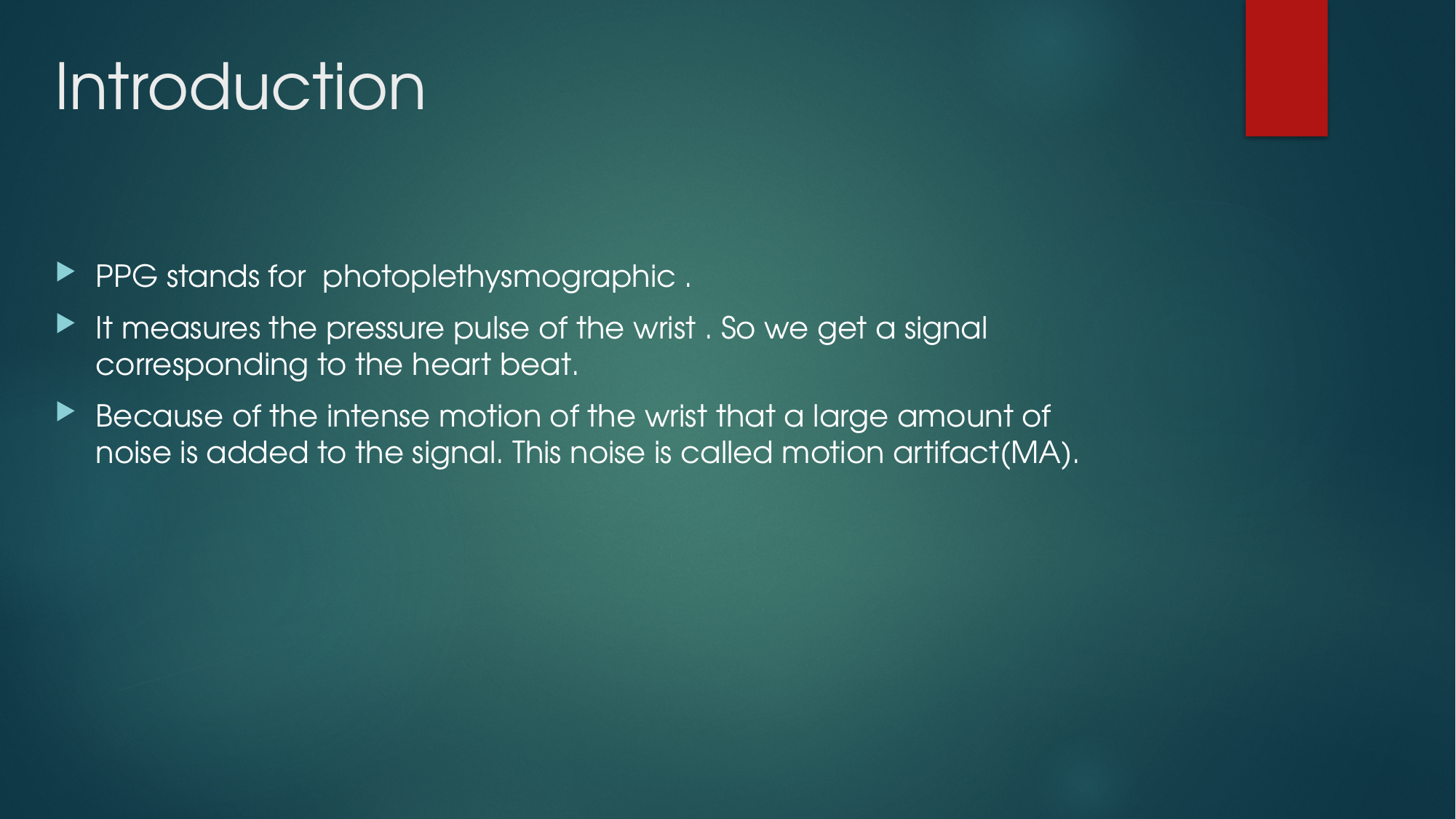

# Introduction
PPG stands for  photoplethysmographic .
It measures the pressure pulse of the wrist . So we get a signal corresponding to the heart beat.
Because of the intense motion of the wrist that a large amount of noise is added to the signal. This noise is called motion artifact(MA).